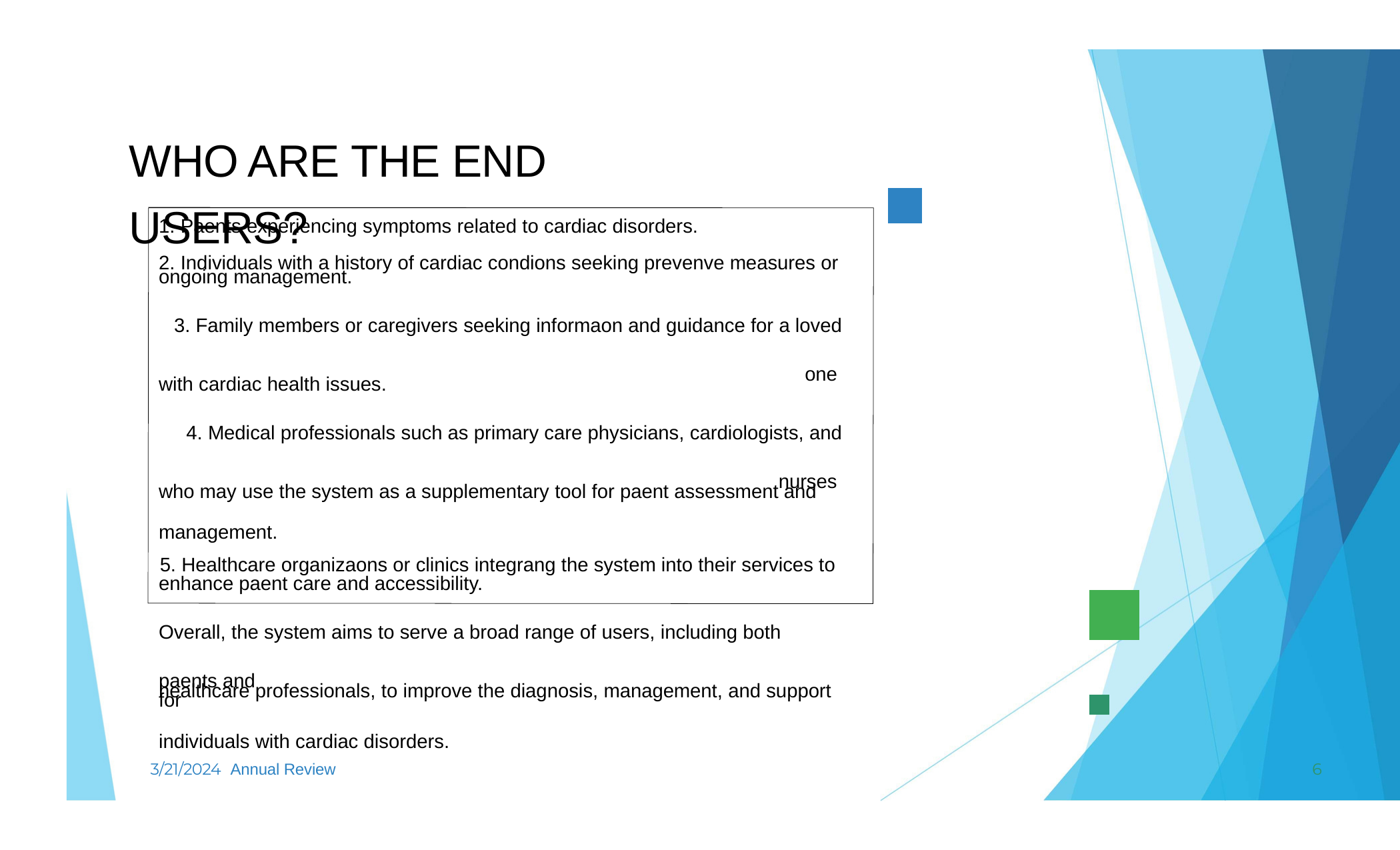

WHO ARE THE END USERS?

1. Paents experiencing symptoms related to cardiac disorders.
2. Individuals with a history of cardiac condions seeking prevenve measures or
ongoing management.
3. Family members or caregivers seeking informaon and guidance for a loved one
with cardiac health issues.
4. Medical professionals such as primary care physicians, cardiologists, and nurses
who may use the system as a supplementary tool for paent assessment and
management.
5. Healthcare organizaons or clinics integrang the system into their services to
enhance paent care and accessibility.
Overall, the system aims to serve a broad range of users, including both paents and
healthcare professionals, to improve the diagnosis, management, and support for
individuals with cardiac disorders.

3/21/2024
Annual Review
6